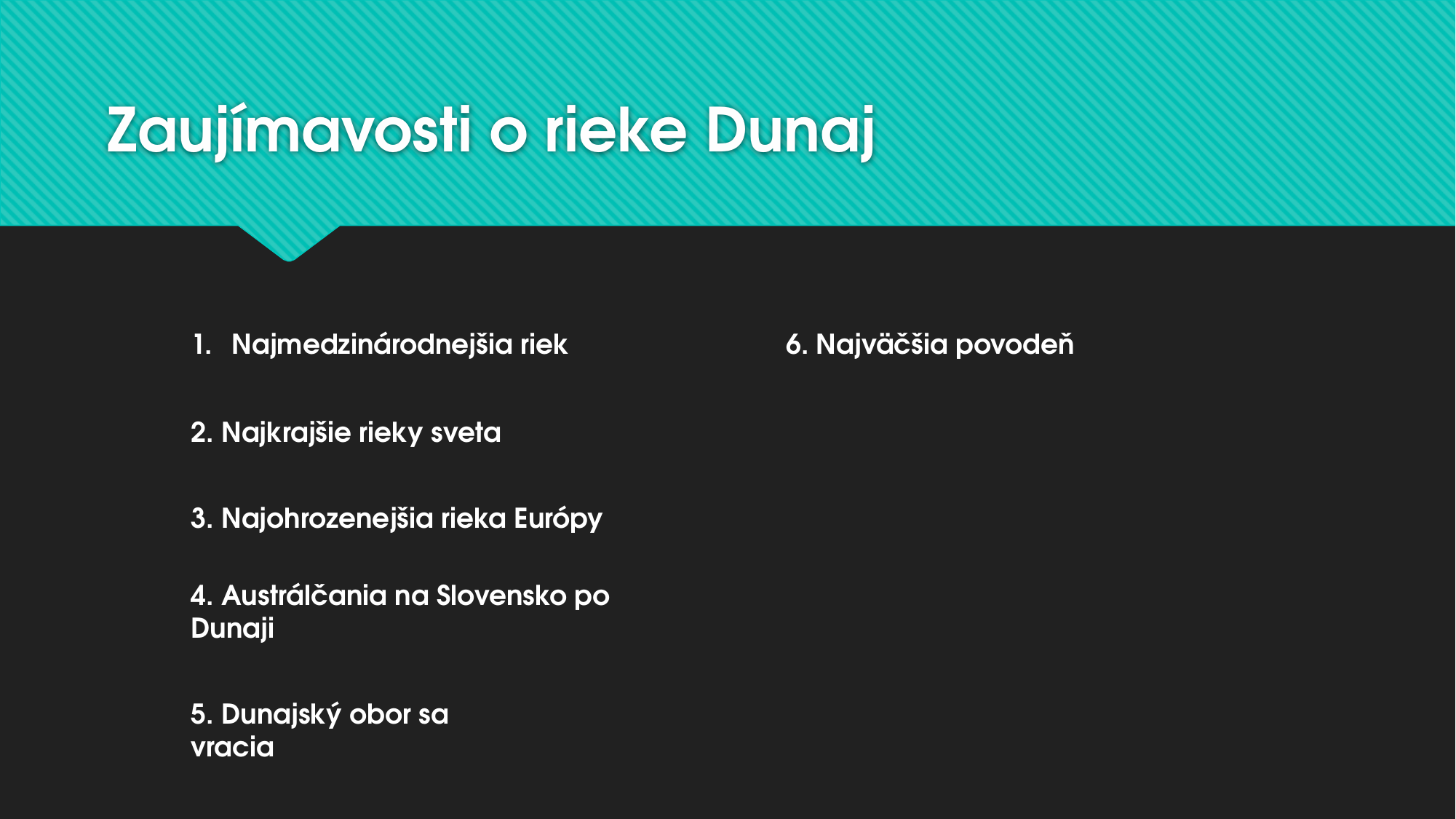

# Zaujímavosti o rieke Dunaj
Najmedzinárodnejšia riek
6. Najväčšia povodeň
2. Najkrajšie rieky sveta
3. Najohrozenejšia rieka Európy
4. Austrálčania na Slovensko po Dunaji
5. Dunajský obor sa vracia